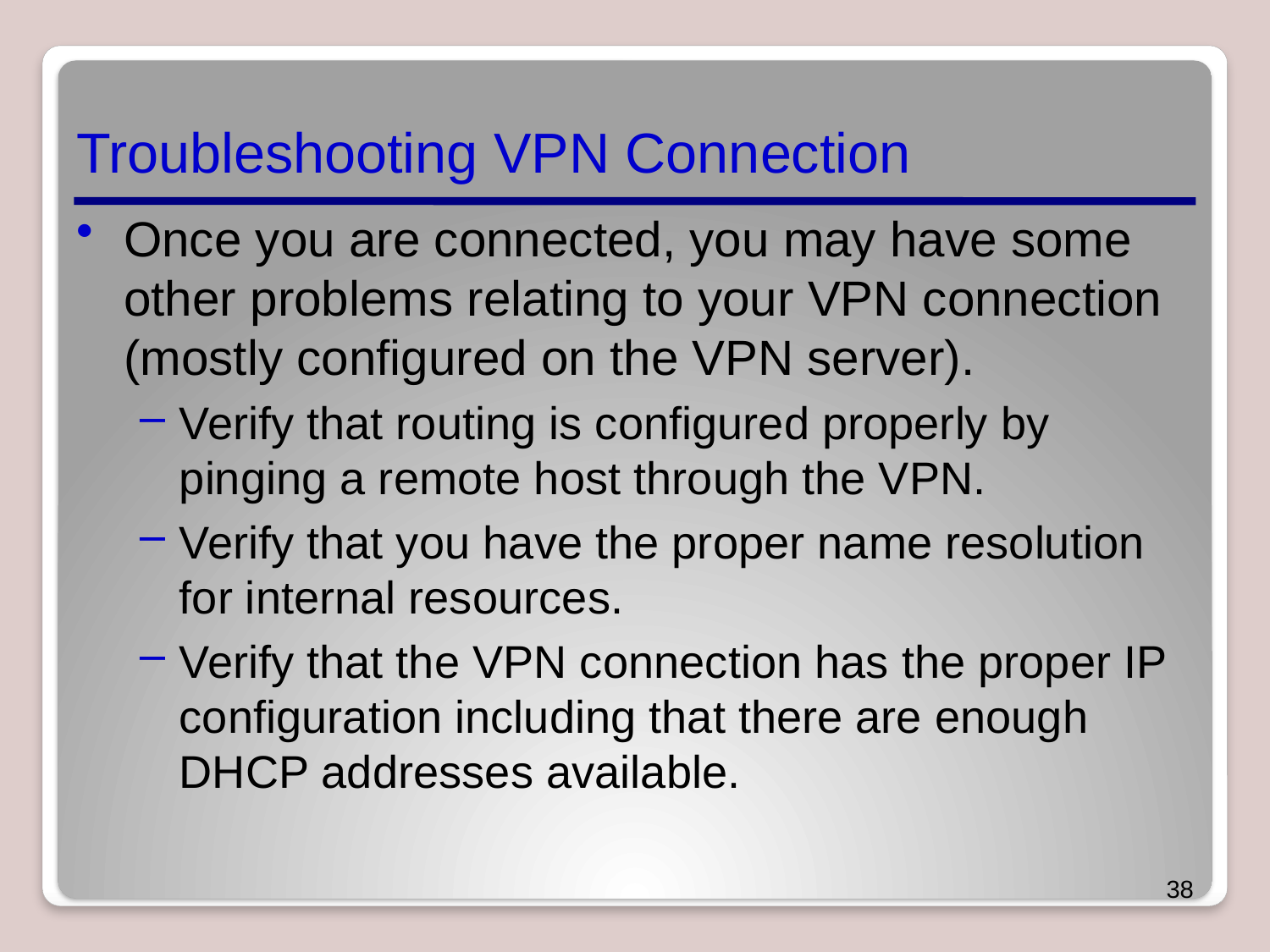

# Troubleshooting VPN Connection
Once you are connected, you may have some other problems relating to your VPN connection (mostly configured on the VPN server).
Verify that routing is configured properly by pinging a remote host through the VPN.
Verify that you have the proper name resolution for internal resources.
Verify that the VPN connection has the proper IP configuration including that there are enough DHCP addresses available.

38